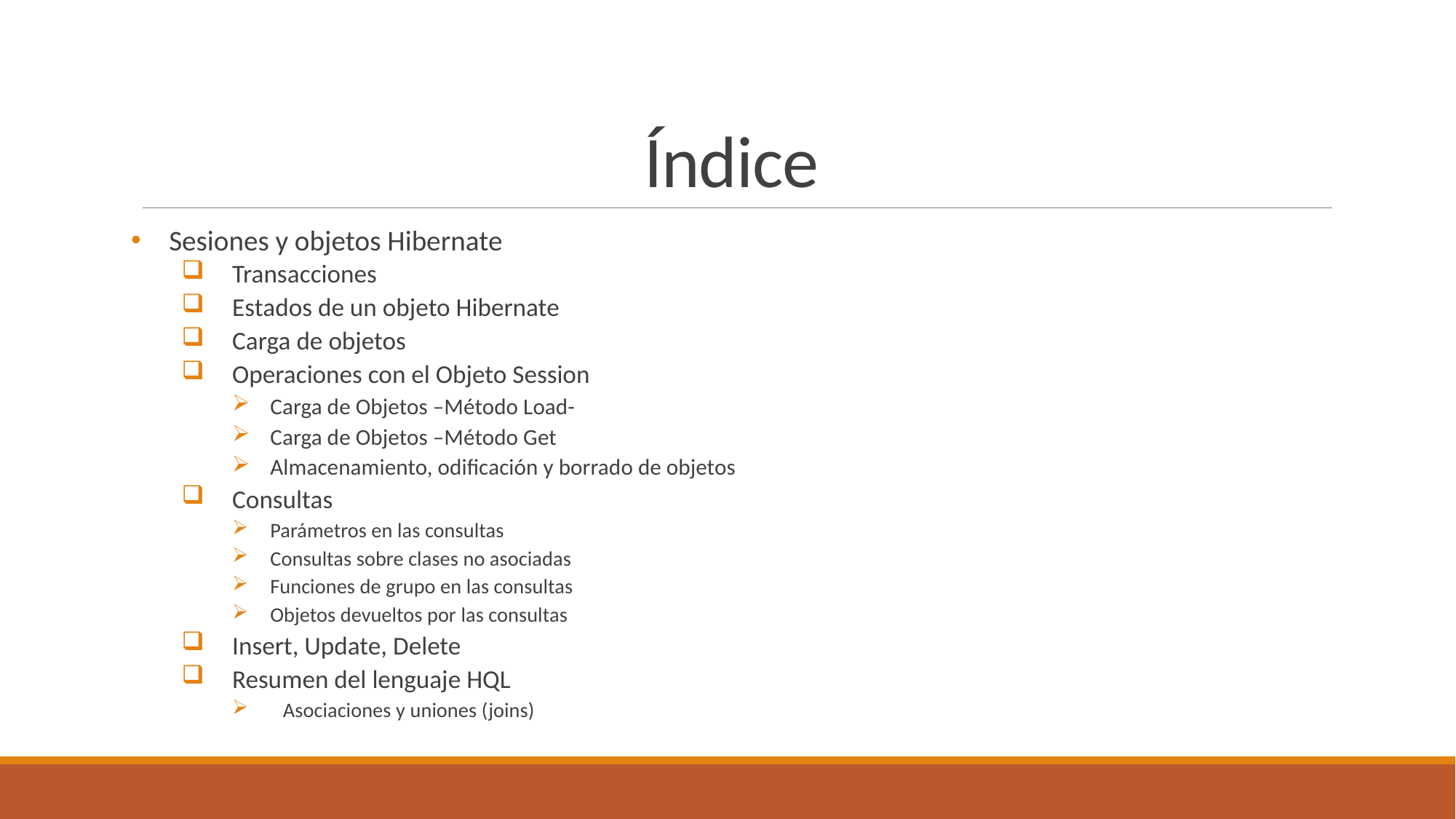

# Índice
Sesiones y objetos Hibernate
Transacciones
Estados de un objeto Hibernate
Carga de objetos
Operaciones con el Objeto Session
Carga de Objetos –Método Load-
Carga de Objetos –Método Get
Almacenamiento, odificación y borrado de objetos
Consultas
Parámetros en las consultas
Consultas sobre clases no asociadas
Funciones de grupo en las consultas
Objetos devueltos por las consultas
Insert, Update, Delete
Resumen del lenguaje HQL
Asociaciones y uniones (joins)